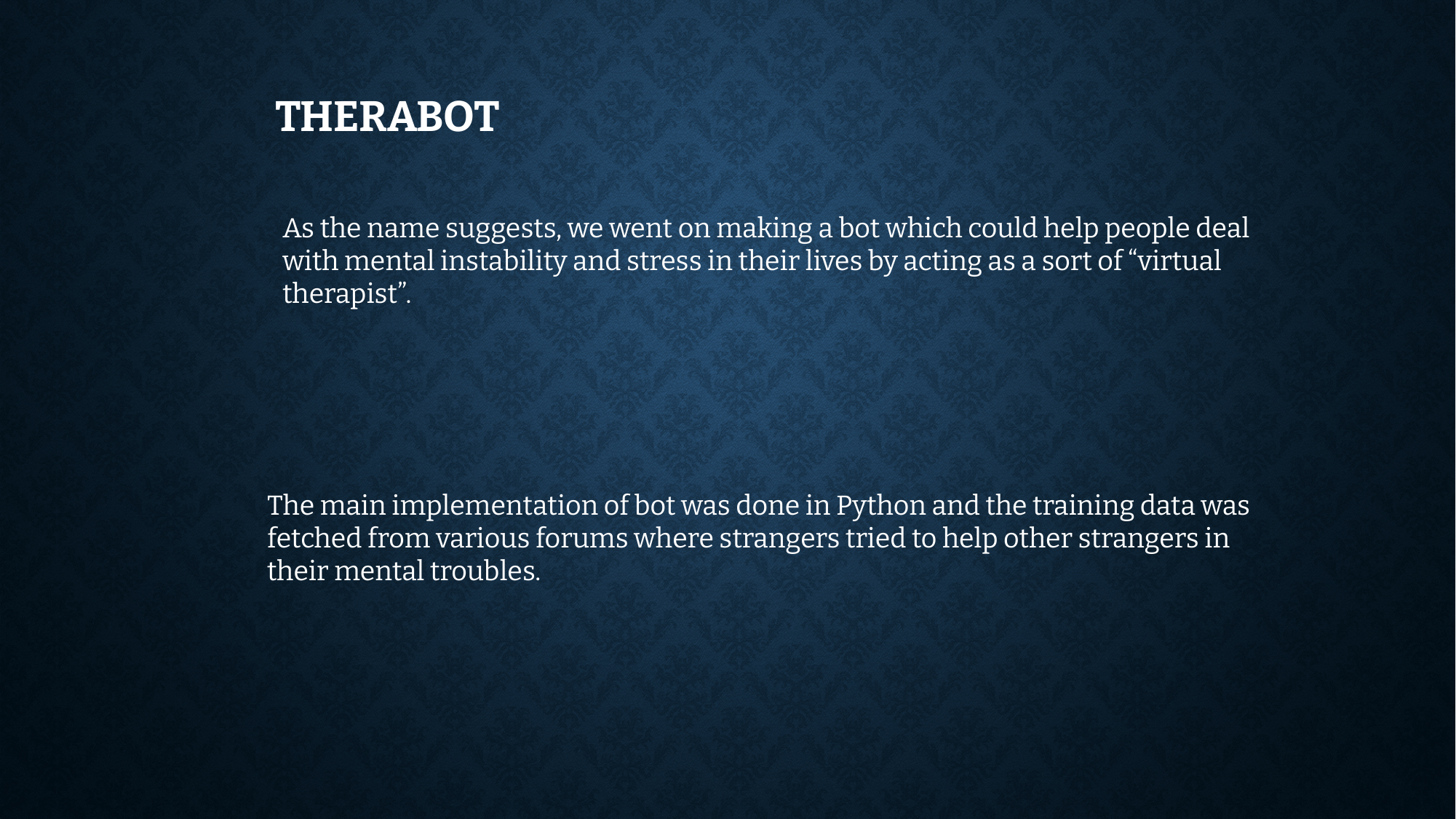

THERABOT
As the name suggests, we went on making a bot which could help people deal with mental instability and stress in their lives by acting as a sort of “virtual therapist”.
The main implementation of bot was done in Python and the training data was fetched from various forums where strangers tried to help other strangers in their mental troubles.